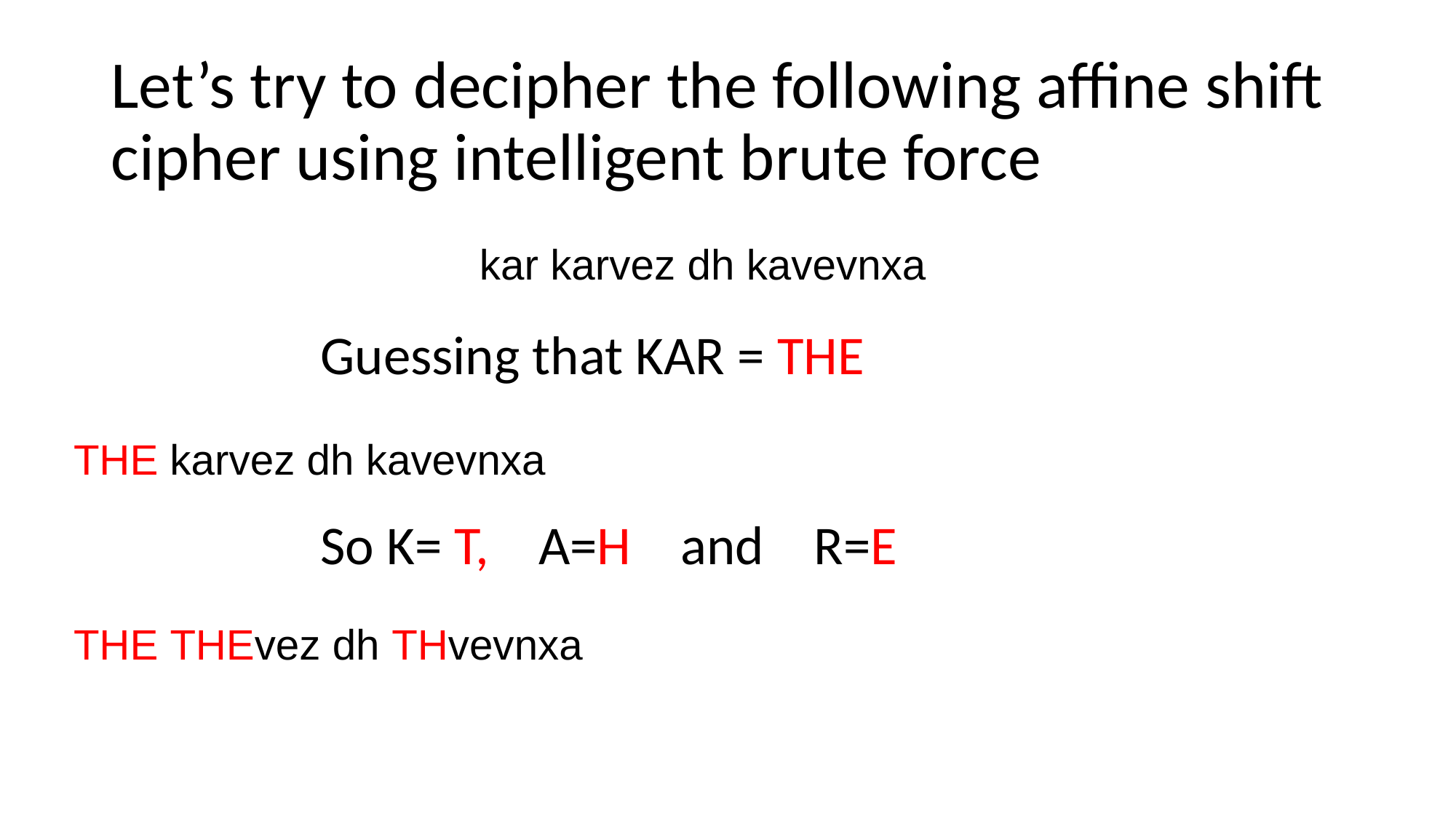

# Let’s try to decipher the following affine shift cipher using intelligent brute force
kar karvez dh kavevnxa
Guessing that KAR = THE
THE karvez dh kavevnxa
So K= T,    A=H    and    R=E
THE THEvez dh THvevnxa